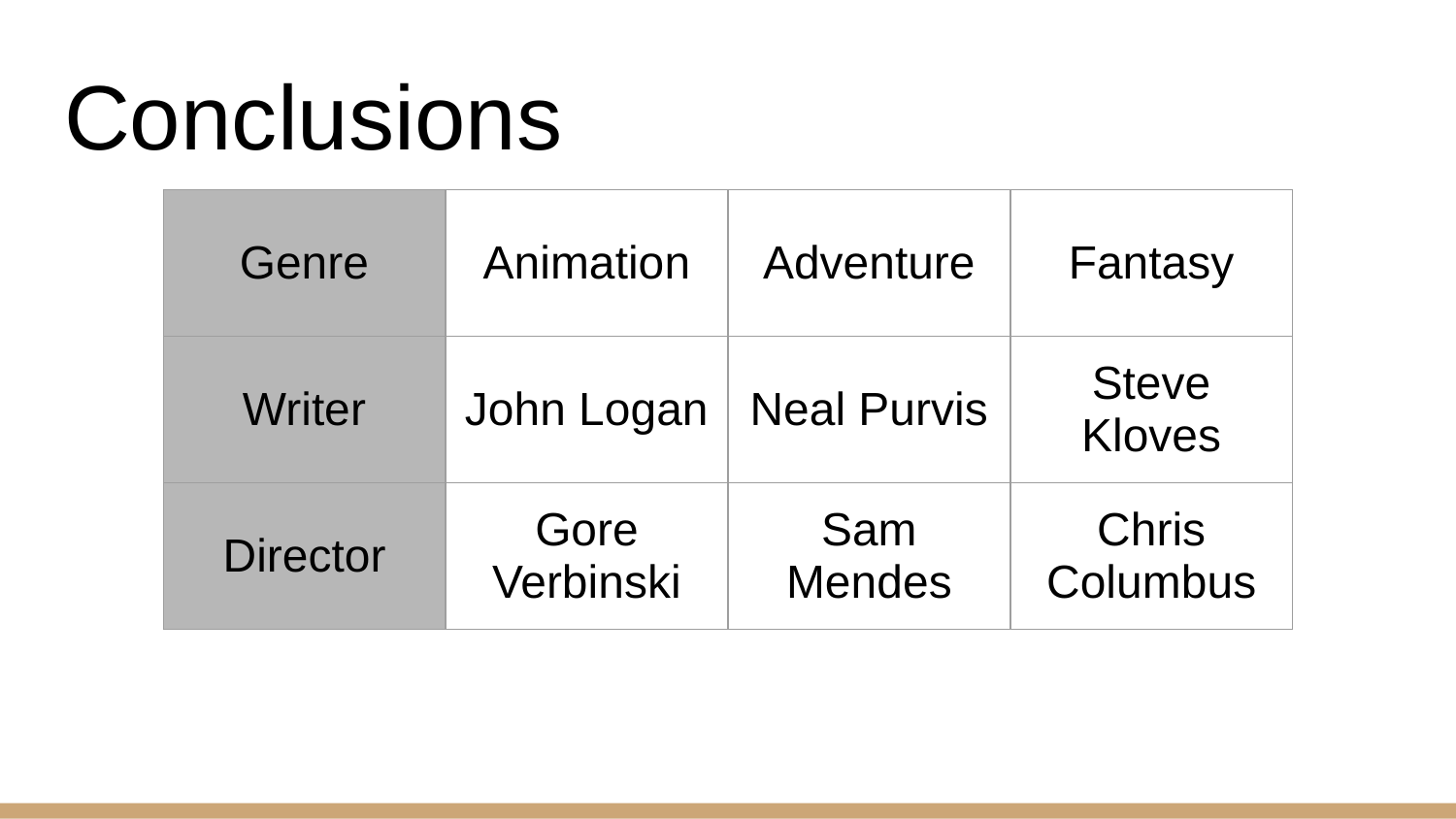

# Conclusions
| Genre | Animation | Adventure | Fantasy |
| --- | --- | --- | --- |
| Writer | John Logan | Neal Purvis | Steve Kloves |
| Director | Gore Verbinski | Sam Mendes | Chris Columbus |